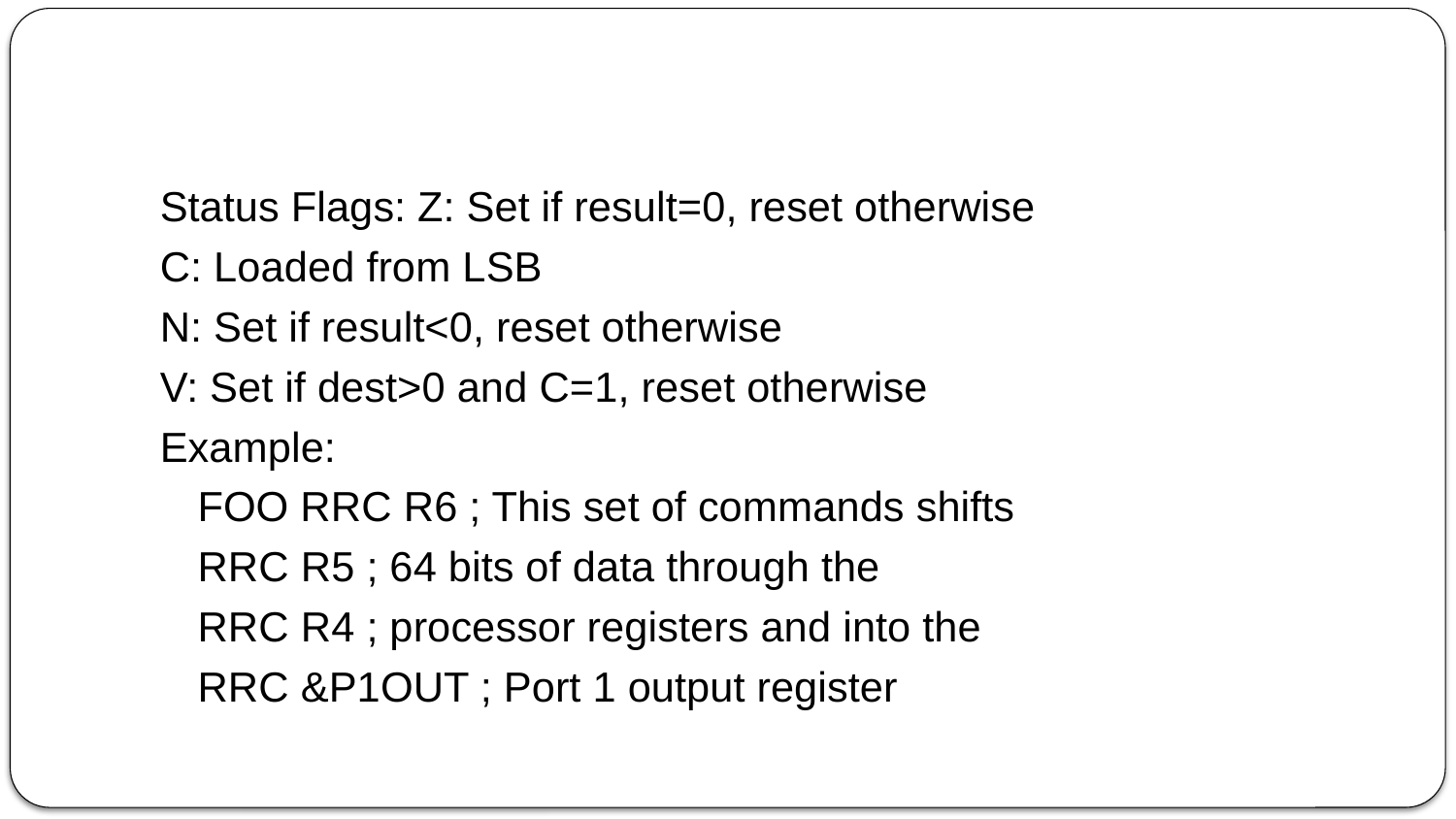

#
Status Flags: Z: Set if result=0, reset otherwise
C: Loaded from LSB
N: Set if result<0, reset otherwise
V: Set if dest>0 and C=1, reset otherwise
Example:
	FOO RRC R6 ; This set of commands shifts
	RRC R5 ; 64 bits of data through the
	RRC R4 ; processor registers and into the
	RRC &P1OUT ; Port 1 output register